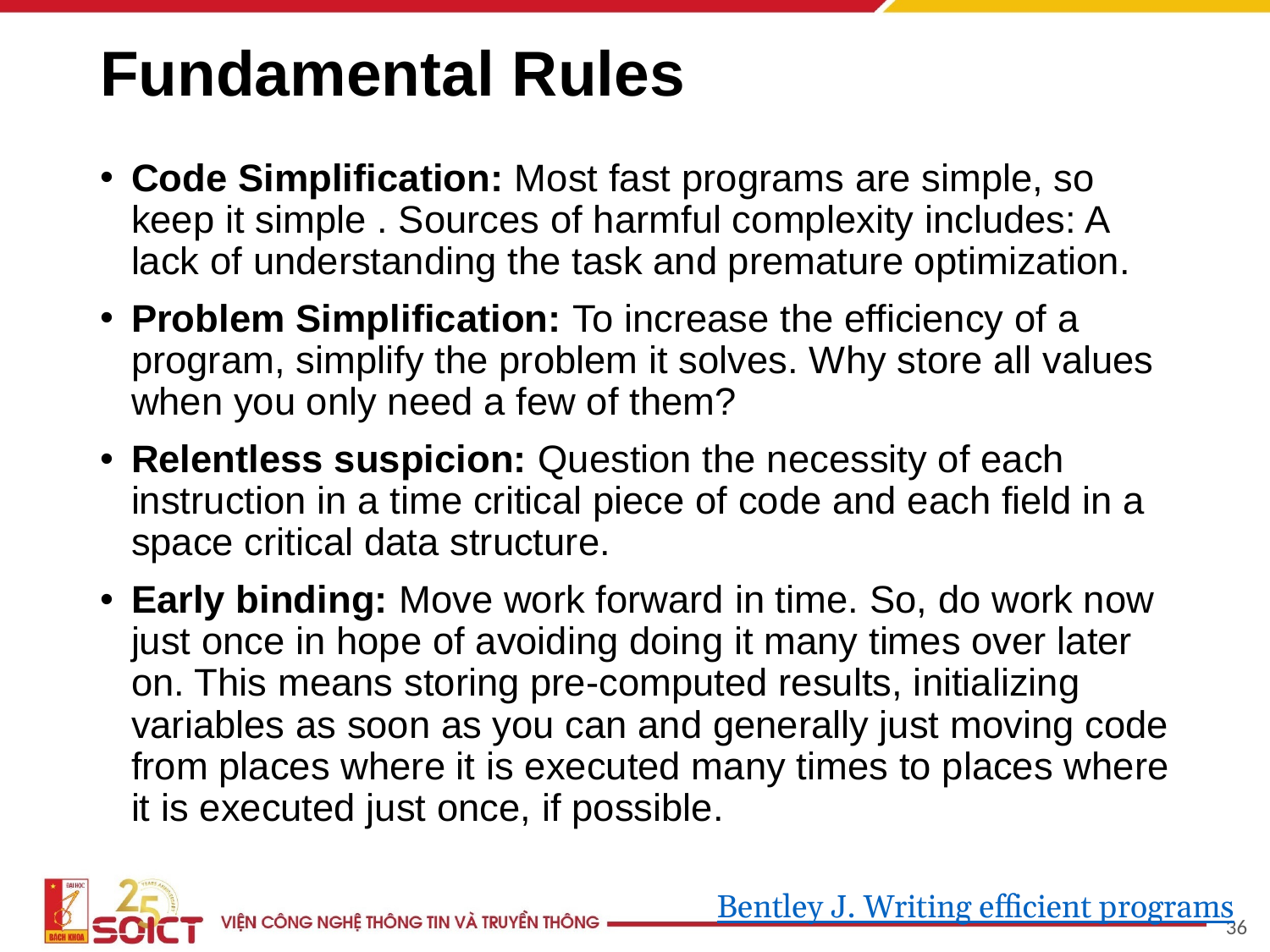

# Fundamental Rules
Code Simplification: Most fast programs are simple, so keep it simple . Sources of harmful complexity includes: A lack of understanding the task and premature optimization.
Problem Simplification: To increase the efficiency of a program, simplify the problem it solves. Why store all values when you only need a few of them?
Relentless suspicion: Question the necessity of each instruction in a time critical piece of code and each field in a space critical data structure.
Early binding: Move work forward in time. So, do work now just once in hope of avoiding doing it many times over later on. This means storing pre-computed results, initializing variables as soon as you can and generally just moving code from places where it is executed many times to places where it is executed just once, if possible.
Bentley J. Writing efficient programs
36